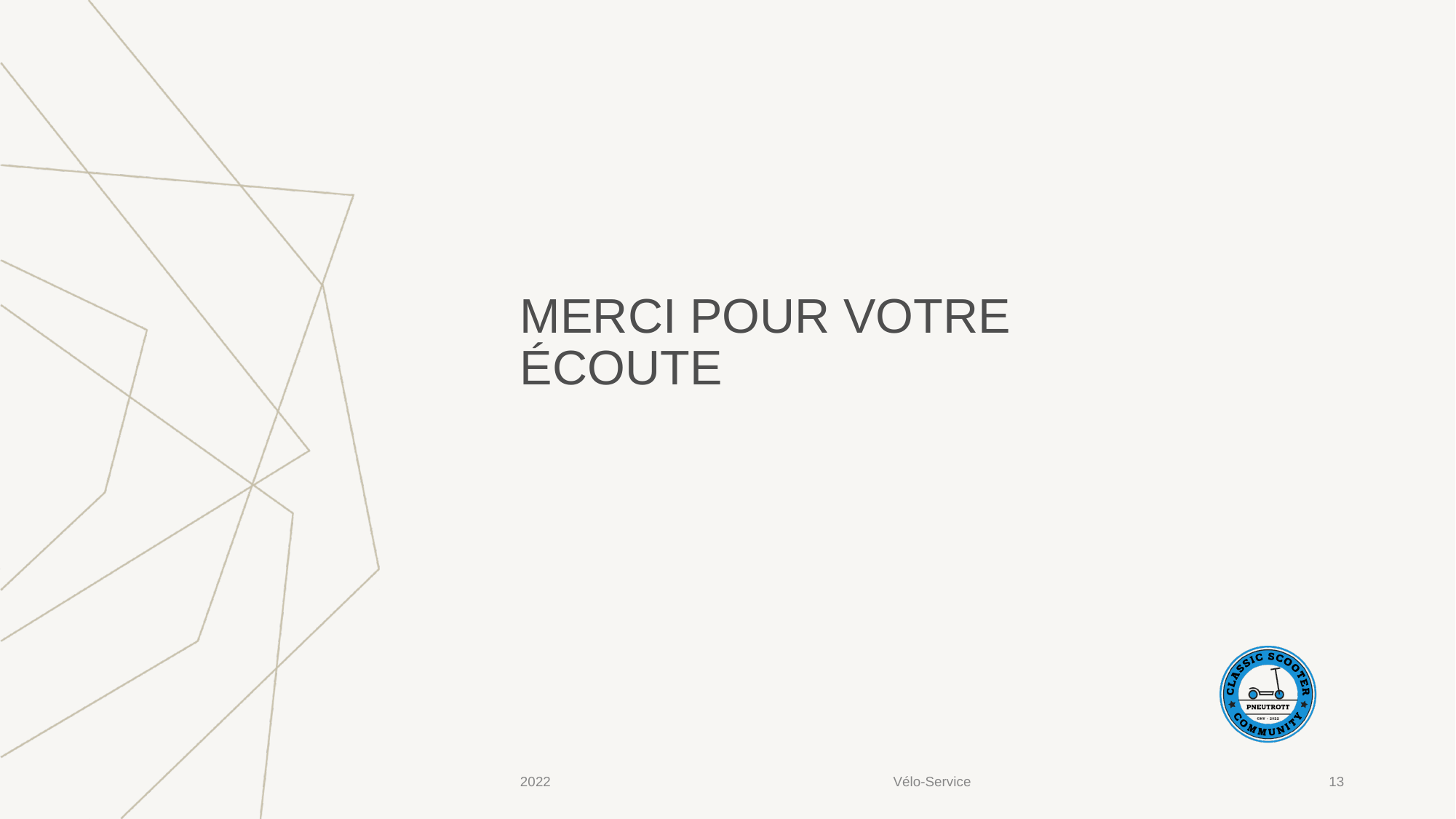

# MERCI POUR VOTRE ÉCOUTE
2022
Vélo-Service
13